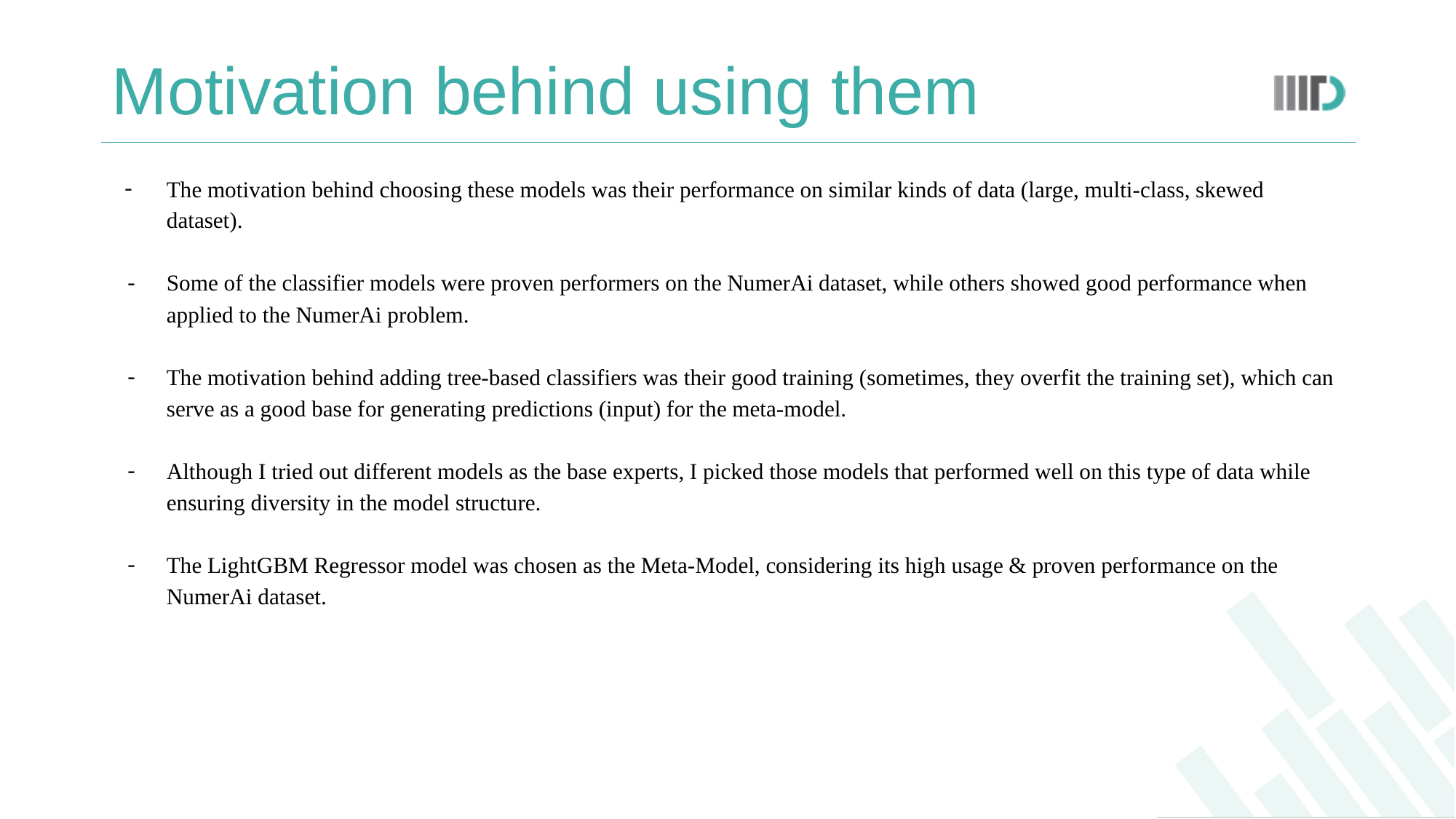

# Motivation behind using them
The motivation behind choosing these models was their performance on similar kinds of data (large, multi-class, skewed dataset).

Some of the classifier models were proven performers on the NumerAi dataset, while others showed good performance when applied to the NumerAi problem.

The motivation behind adding tree-based classifiers was their good training (sometimes, they overfit the training set), which can serve as a good base for generating predictions (input) for the meta-model.

Although I tried out different models as the base experts, I picked those models that performed well on this type of data while ensuring diversity in the model structure.

The LightGBM Regressor model was chosen as the Meta-Model, considering its high usage & proven performance on the NumerAi dataset.